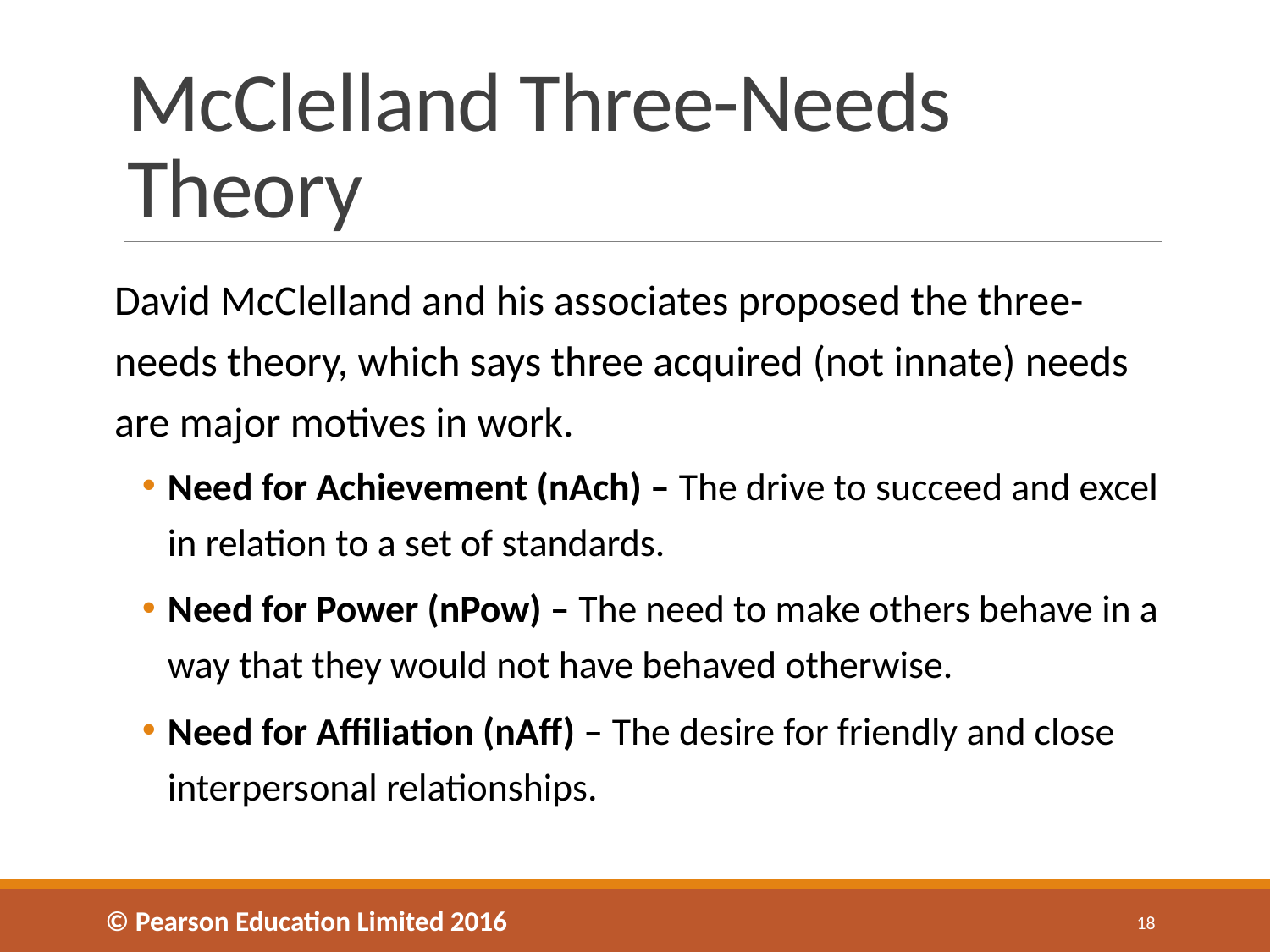

# McClelland Three-Needs Theory
David McClelland and his associates proposed the three-needs theory, which says three acquired (not innate) needs are major motives in work.
Need for Achievement (nAch) – The drive to succeed and excel in relation to a set of standards.
Need for Power (nPow) – The need to make others behave in a way that they would not have behaved otherwise.
Need for Affiliation (nAff) – The desire for friendly and close interpersonal relationships.
© Pearson Education Limited 2016
18